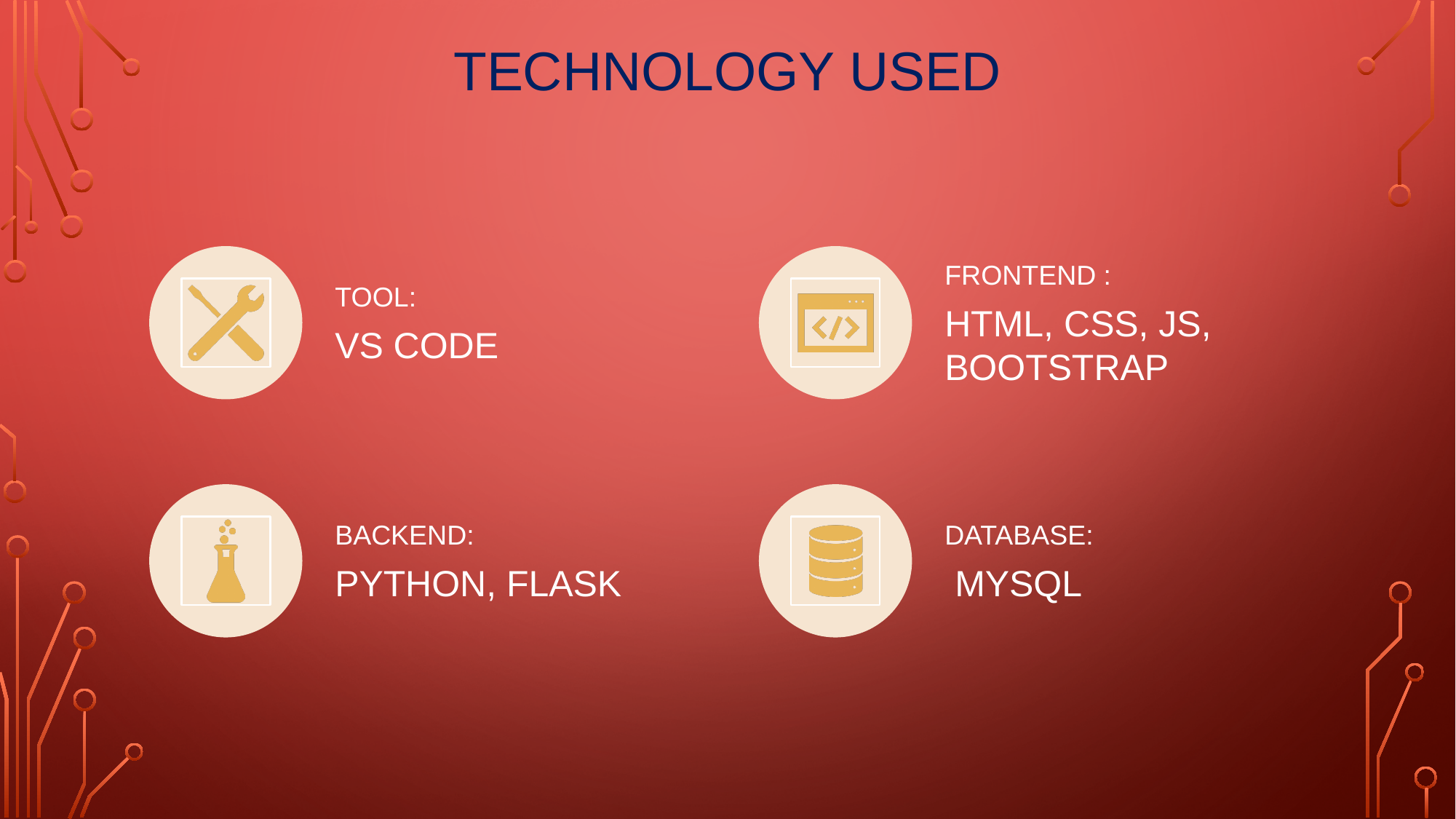

# Technology used
TOOL:
VS CODE
FRONTEND :
HTML, CSS, JS, BOOTSTRAP
BACKEND:
PYTHON, FLASK
DATABASE:
 MYSQL